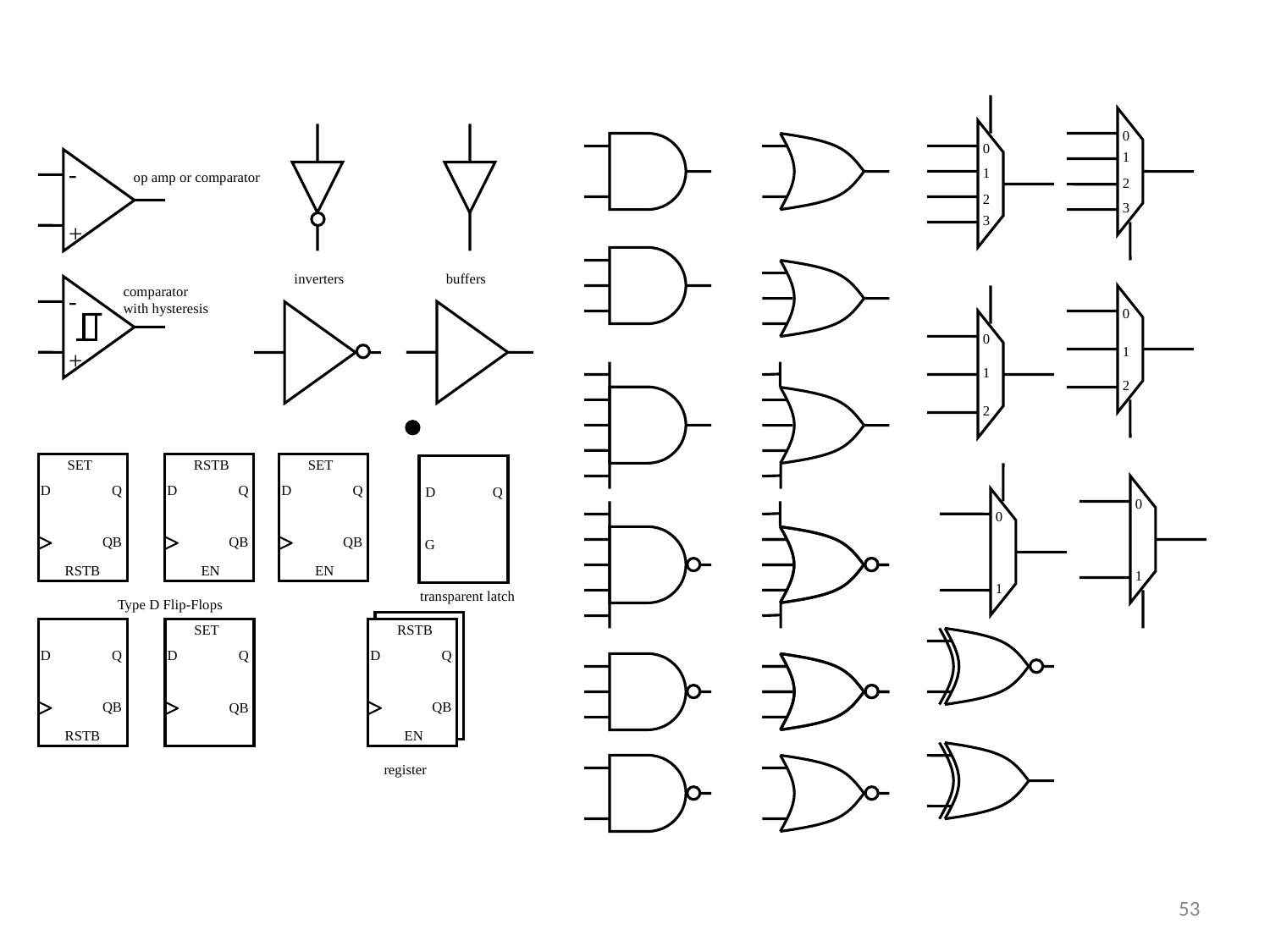

0

1

2

3

0

1

2

3

-

+

op amp or comparator

inverters
buffers
-

+

comparator
with hysteresis

0

1

2

0

1

2

SET

D
Q
QB

RSTB

RSTB

D
Q
QB

EN

SET

D
Q
QB

EN

D
Q
G

0

1

0

1

transparent latch
Type D Flip-Flops

RSTB

D
Q
QB

EN

SET

D
Q
QB

D
Q
QB

RSTB

register

53